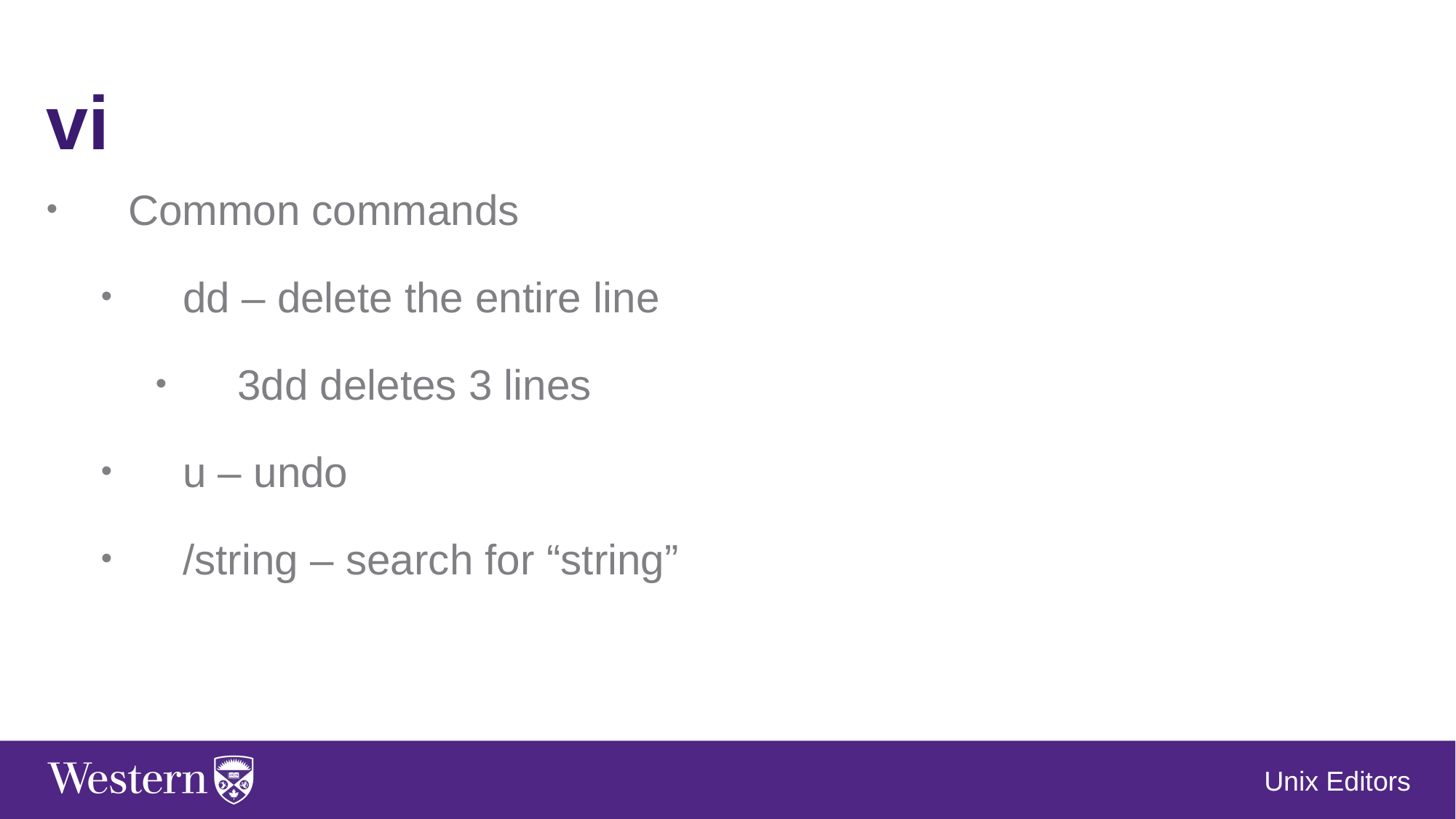

vi
Common commands
dd – delete the entire line
3dd deletes 3 lines
u – undo
/string – search for “string”
Unix Editors